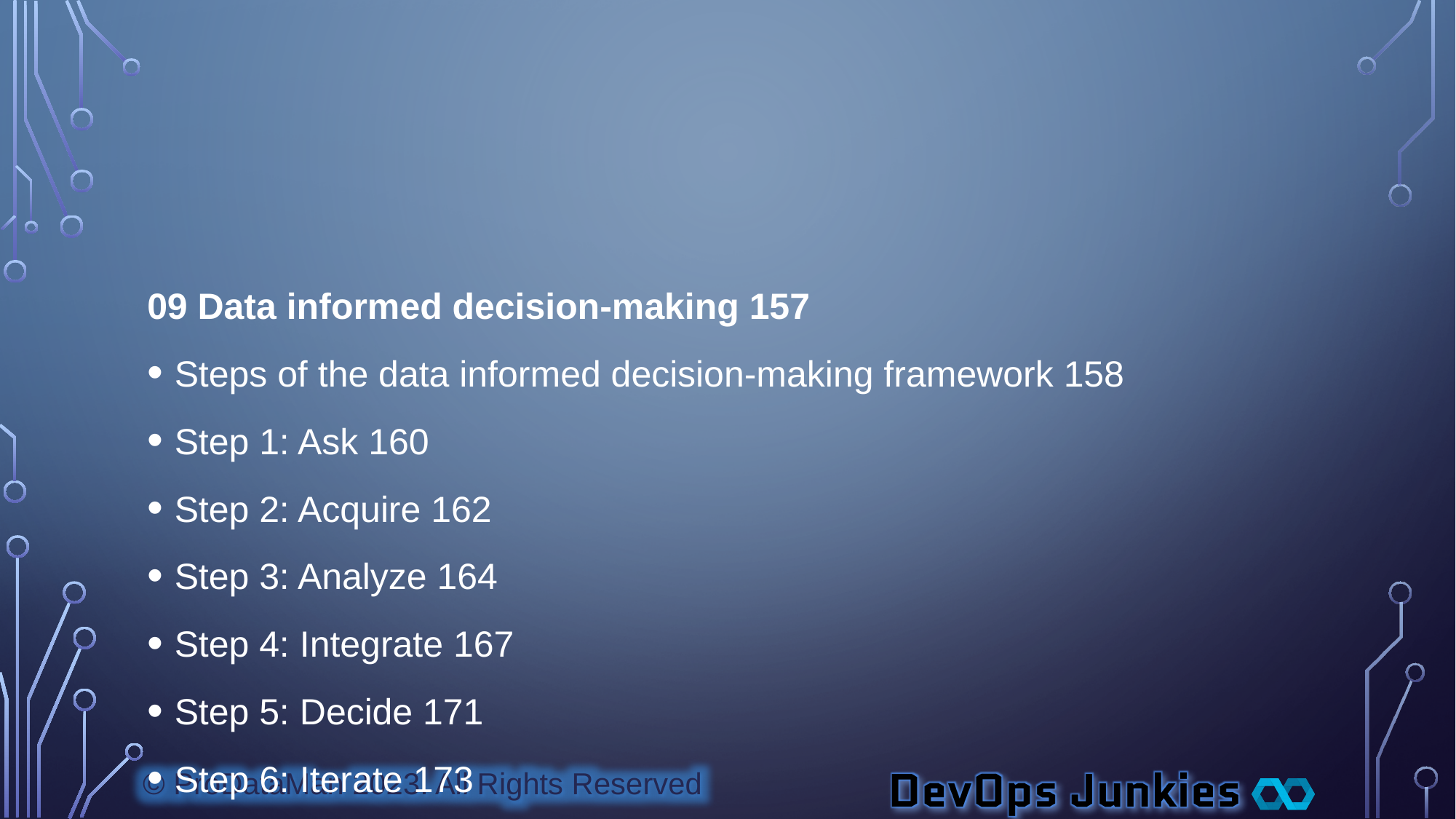

09 Data informed decision-making 157
Steps of the data informed decision-making framework 158
Step 1: Ask 160
Step 2: Acquire 162
Step 3: Analyze 164
Step 4: Integrate 167
Step 5: Decide 171
Step 6: Iterate 173
Chapter summary and example 175
Notes 177 ## Slide 1: Introduction to Data Informed Decision-Making Framework
Six essential steps.
Different frameworks exist.
Incorporate these steps.